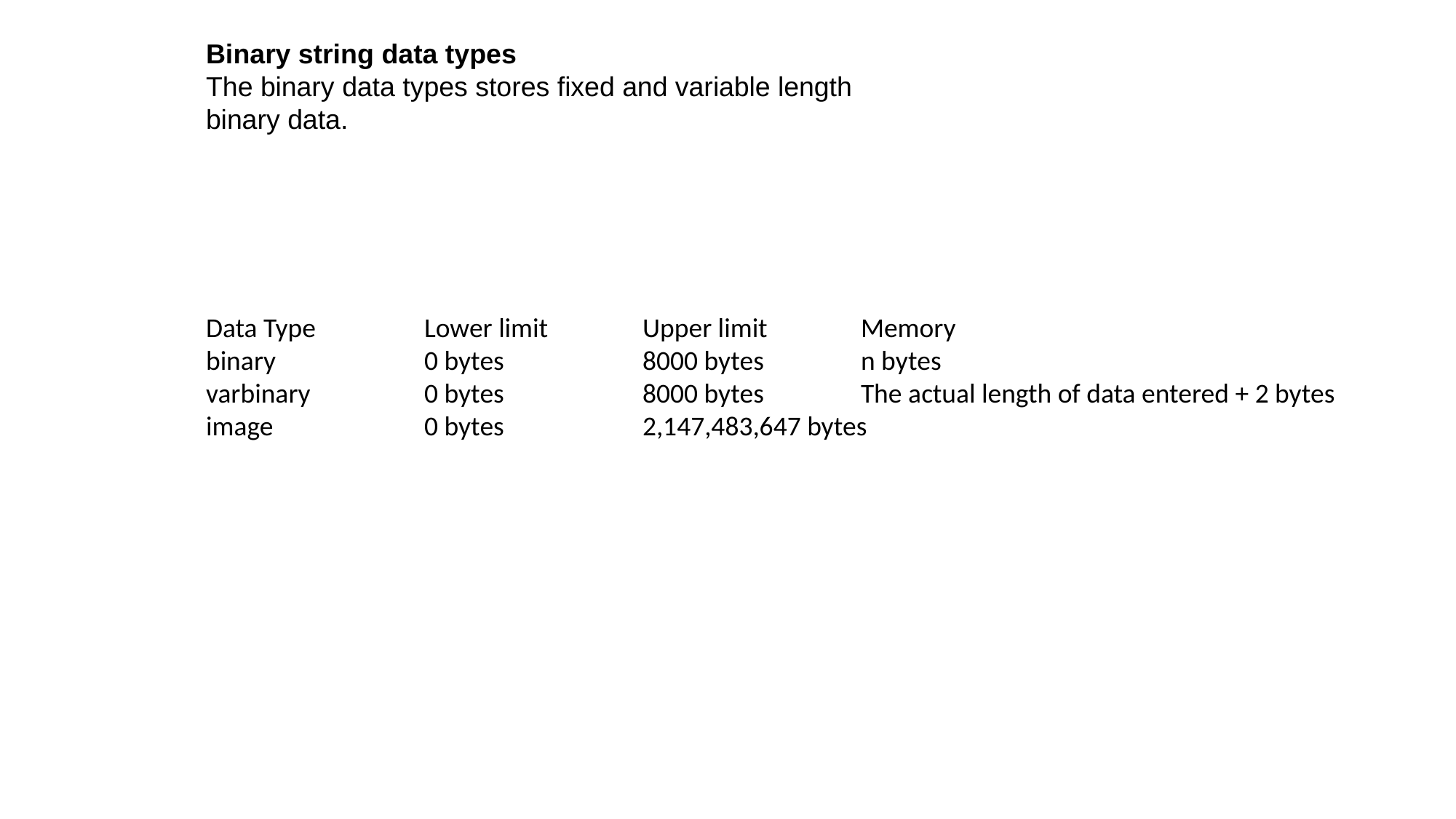

Binary string data types
The binary data types stores fixed and variable length binary data.
Data Type	Lower limit	Upper limit	Memory
binary		0 bytes		8000 bytes	n bytes
varbinary		0 bytes		8000 bytes	The actual length of data entered + 2 bytes
image		0 bytes		2,147,483,647 bytes